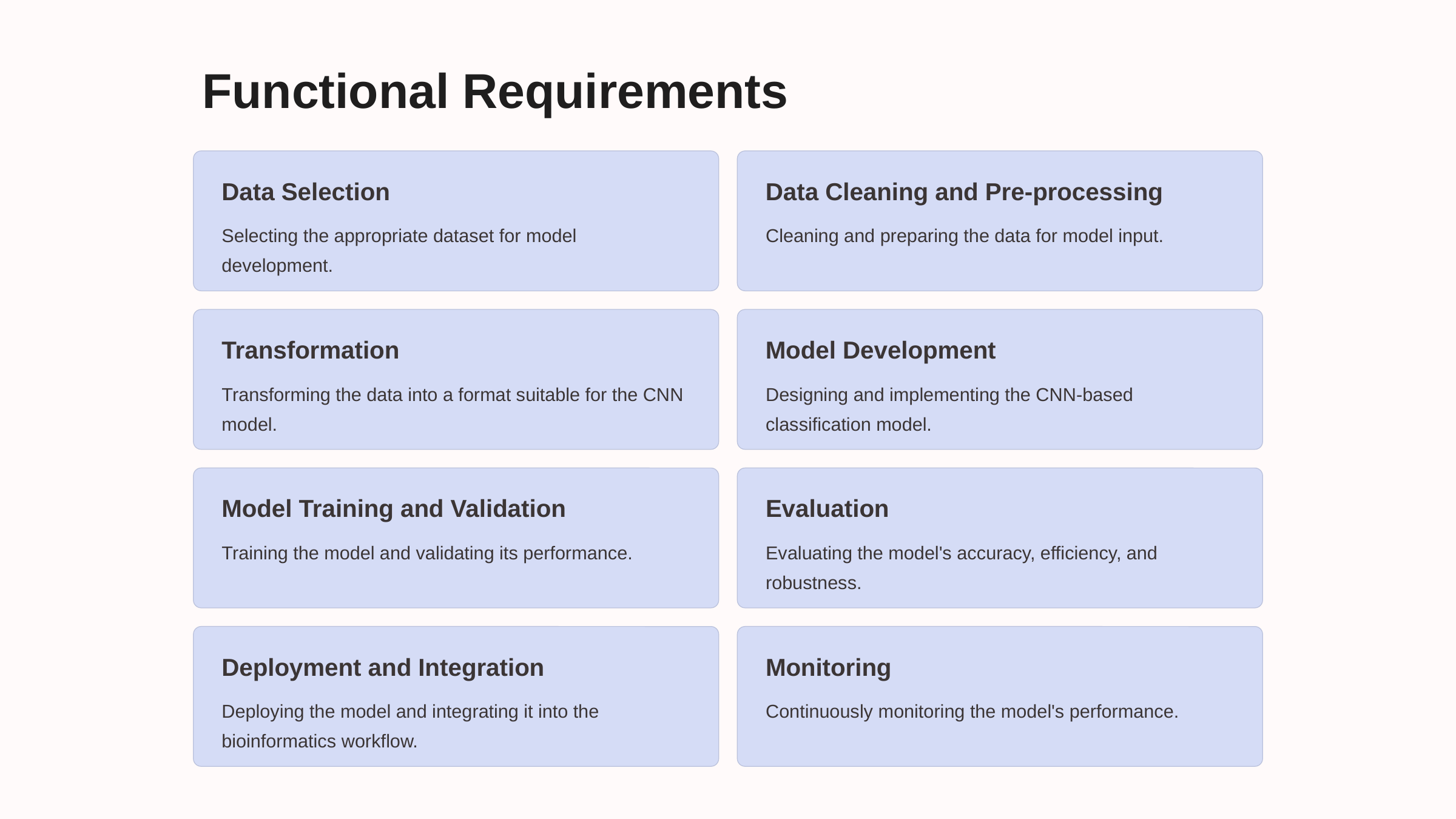

Functional Requirements

Data Selection
Data Cleaning and Pre-processing
Selecting the appropriate dataset for model development.
Cleaning and preparing the data for model input.

Transformation
Model Development
Transforming the data into a format suitable for the CNN model.
Designing and implementing the CNN-based classification model.

Model Training and Validation
Evaluation
Training the model and validating its performance.
Evaluating the model's accuracy, efficiency, and robustness.

Deployment and Integration
Monitoring
Deploying the model and integrating it into the bioinformatics workflow.
Continuously monitoring the model's performance.